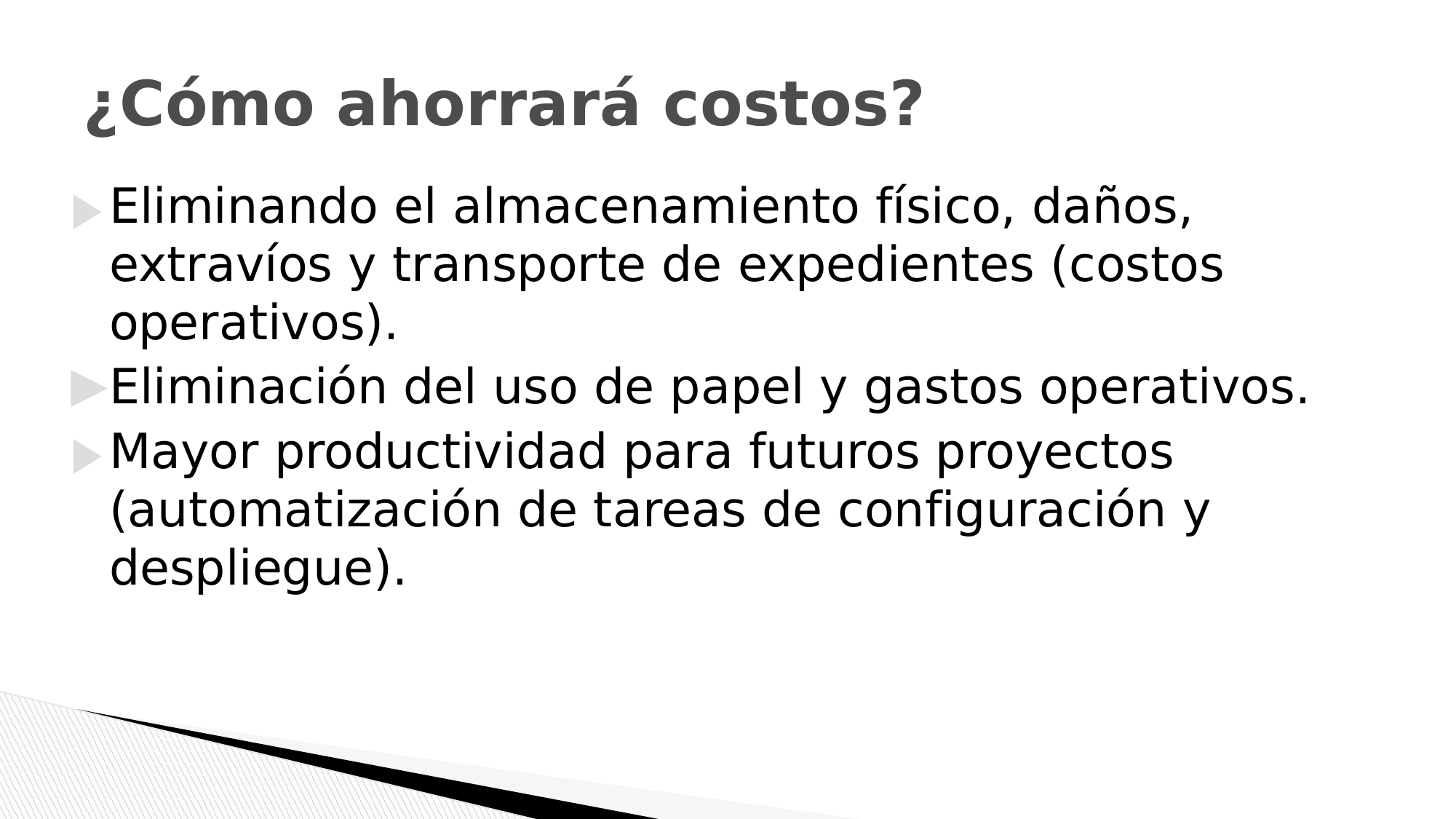

# ¿Cómo ahorrará costos?
Eliminando el almacenamiento físico, daños, extravíos y transporte de expedientes (costos operativos).
Eliminación del uso de papel y gastos operativos.
Mayor productividad para futuros proyectos (automatización de tareas de configuración y despliegue).